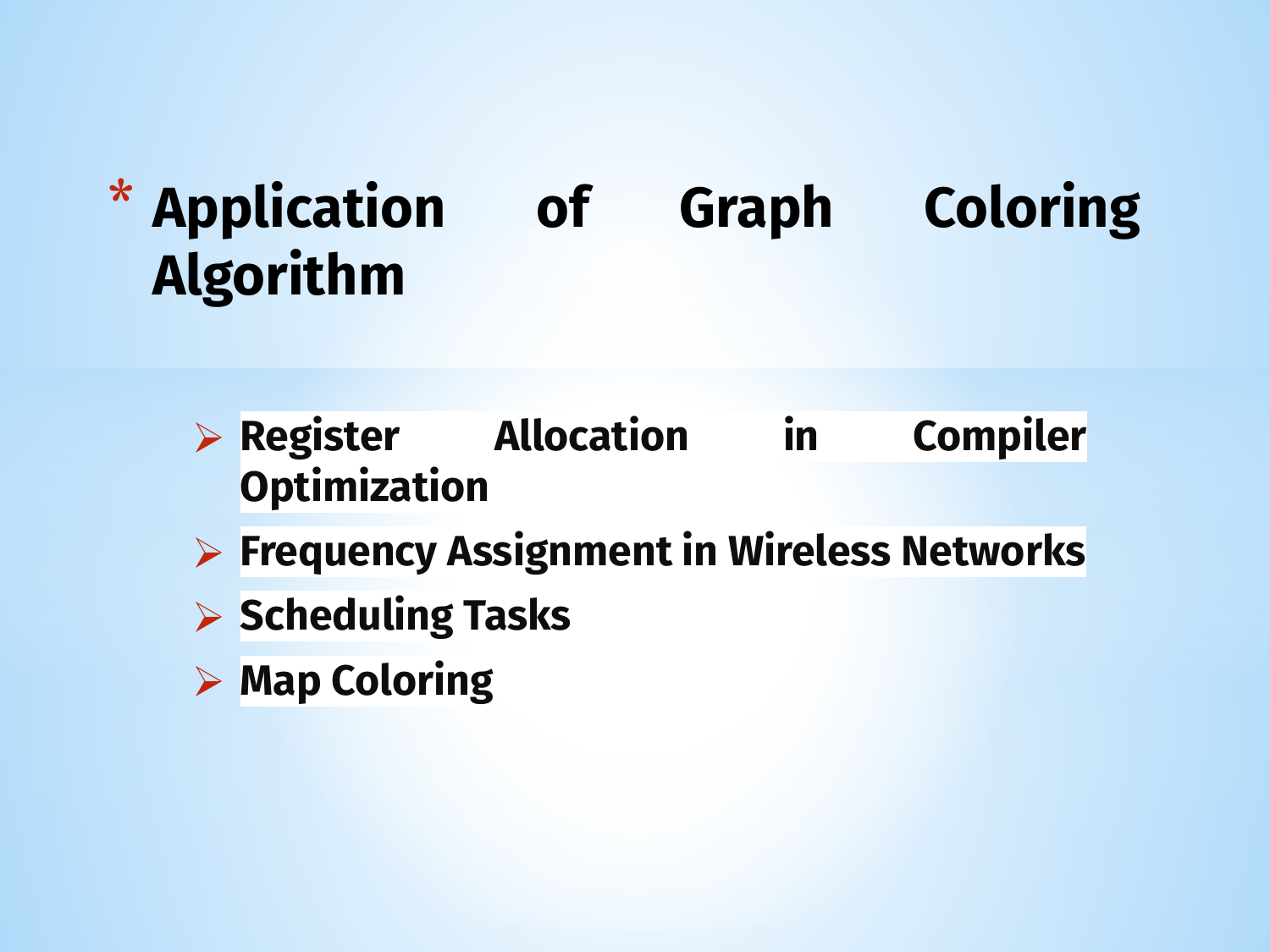

# Application of Graph Coloring Algorithm
Register Allocation in Compiler Optimization
Frequency Assignment in Wireless Networks
Scheduling Tasks
Map Coloring